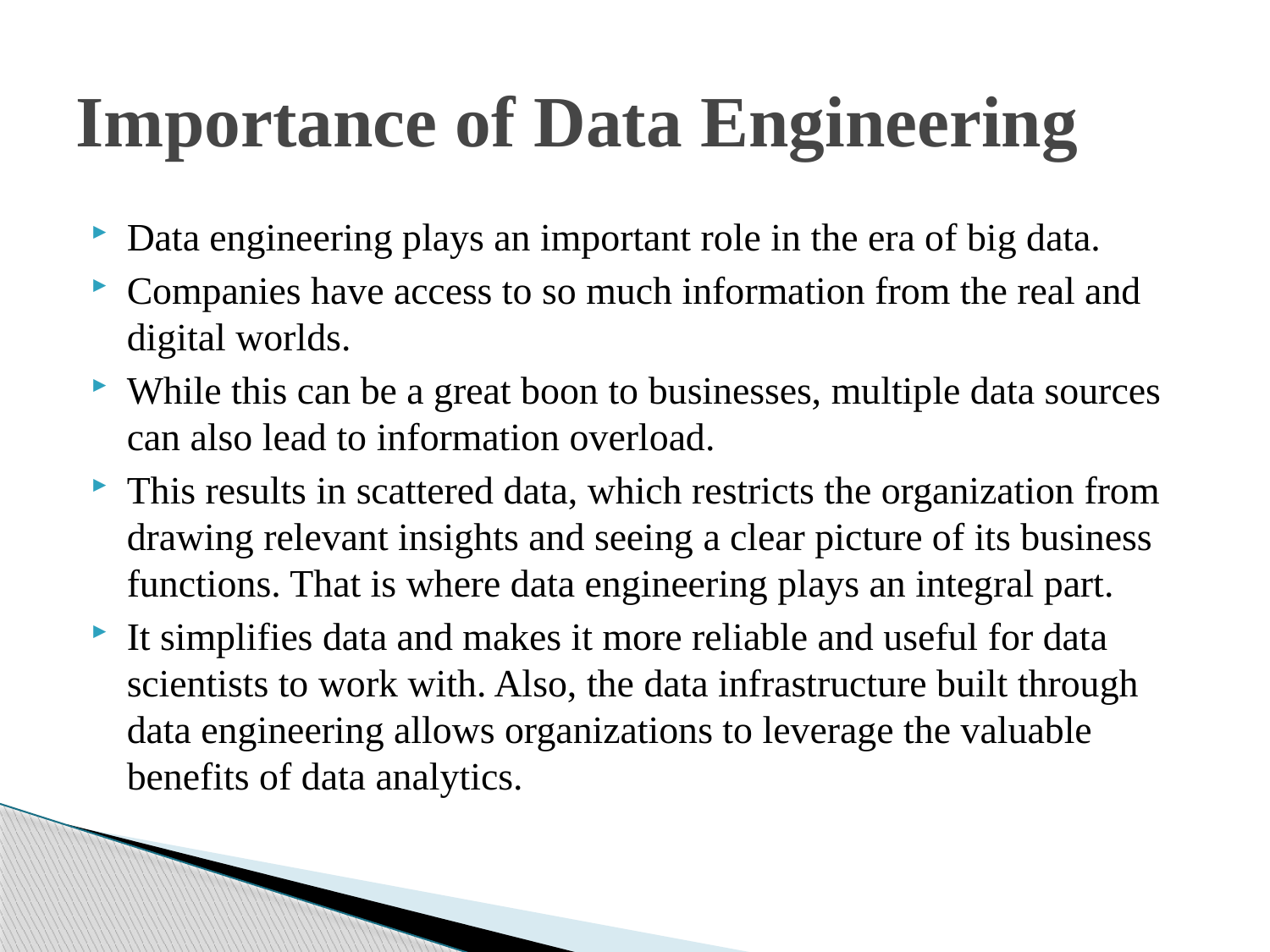

# Importance of Data Engineering
Data engineering plays an important role in the era of big data.
Companies have access to so much information from the real and digital worlds.
While this can be a great boon to businesses, multiple data sources can also lead to information overload.
This results in scattered data, which restricts the organization from drawing relevant insights and seeing a clear picture of its business functions. That is where data engineering plays an integral part.
It simplifies data and makes it more reliable and useful for data scientists to work with. Also, the data infrastructure built through data engineering allows organizations to leverage the valuable benefits of data analytics.